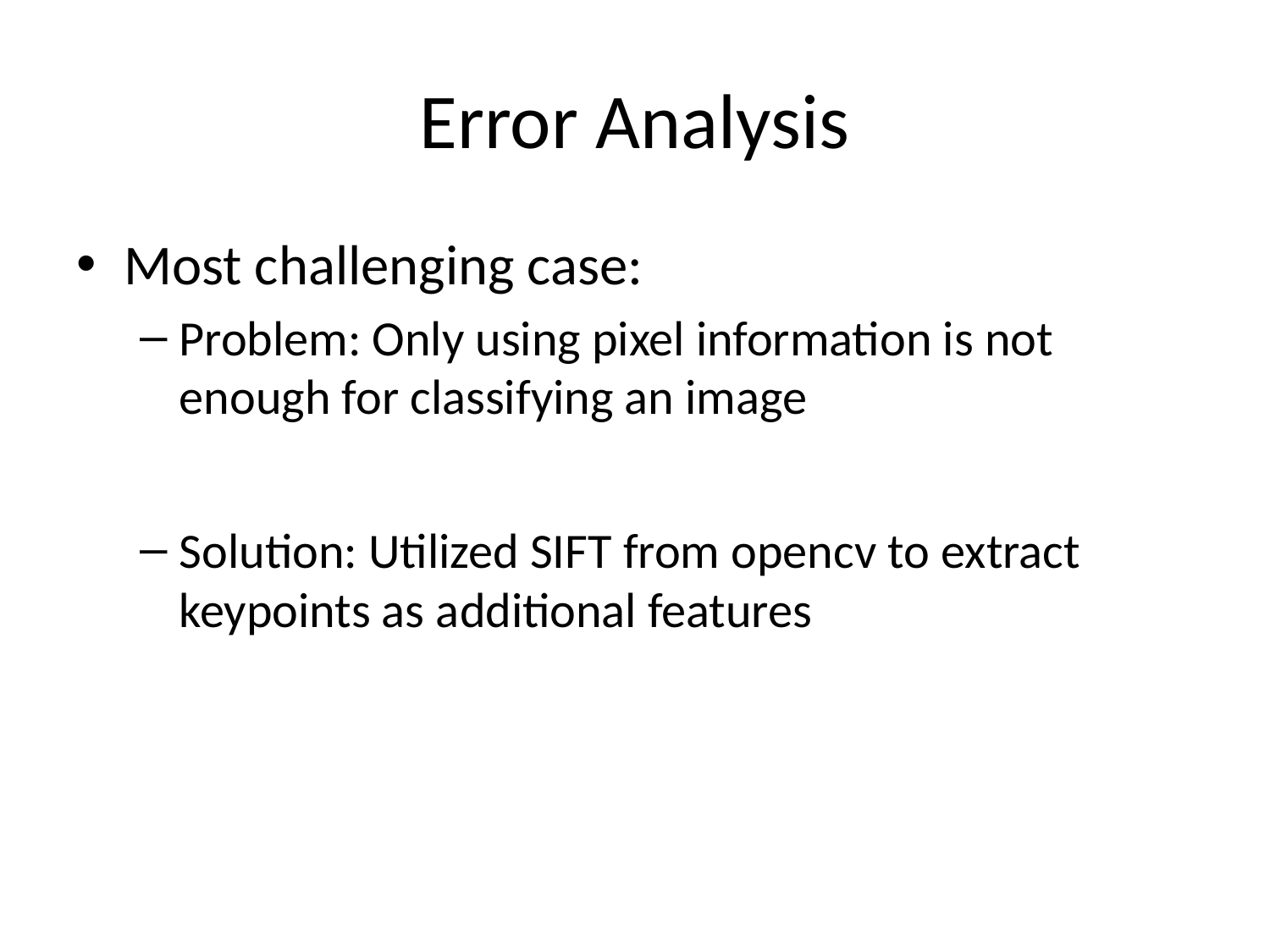

# Error Analysis
Most challenging case:
Problem: Only using pixel information is not enough for classifying an image

Solution: Utilized SIFT from opencv to extract keypoints as additional features